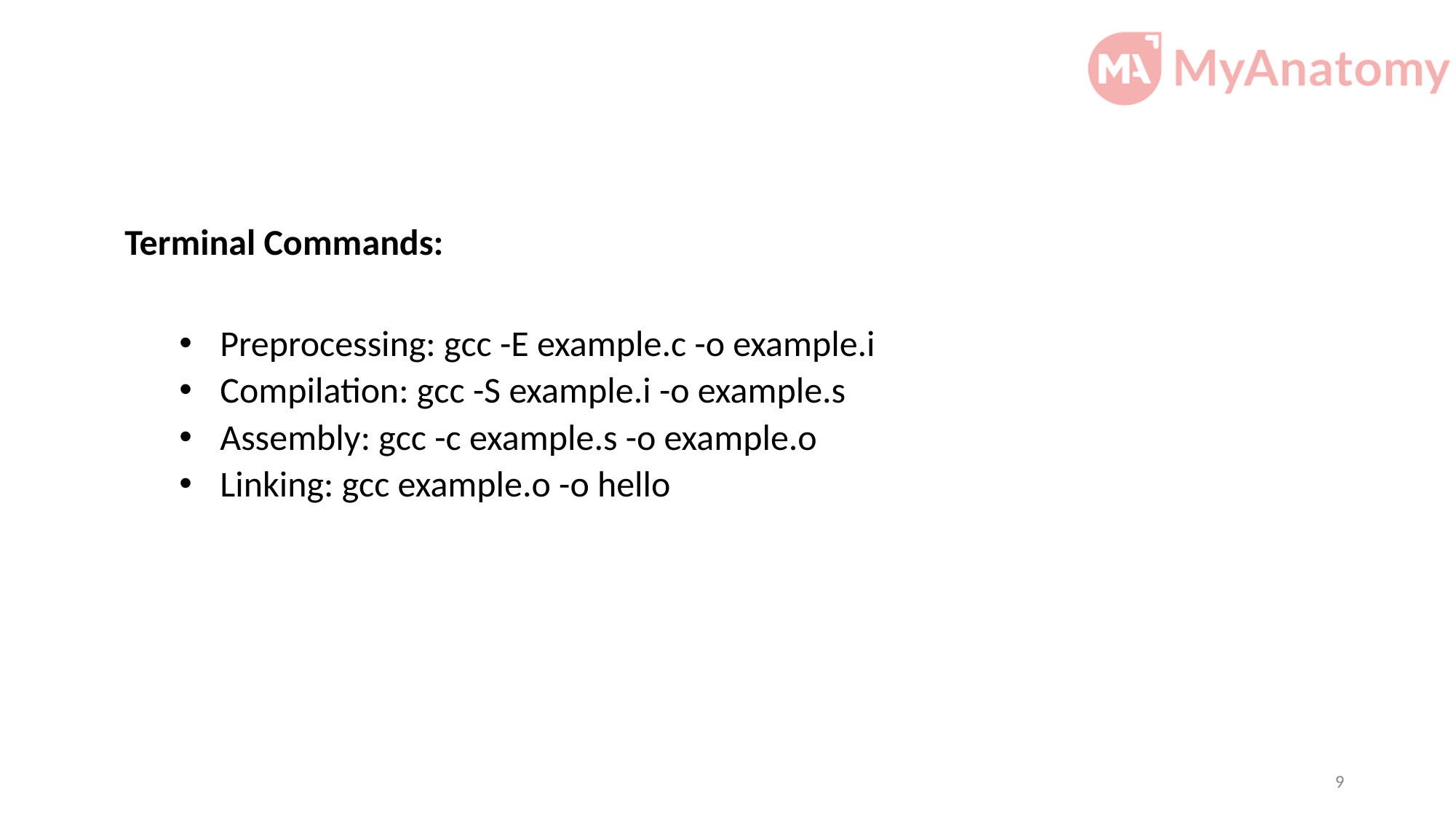

Terminal Commands:

Preprocessing: gcc -E example.c -o example.i
Compilation: gcc -S example.i -o example.s
Assembly: gcc -c example.s -o example.o
Linking: gcc example.o -o hello

9